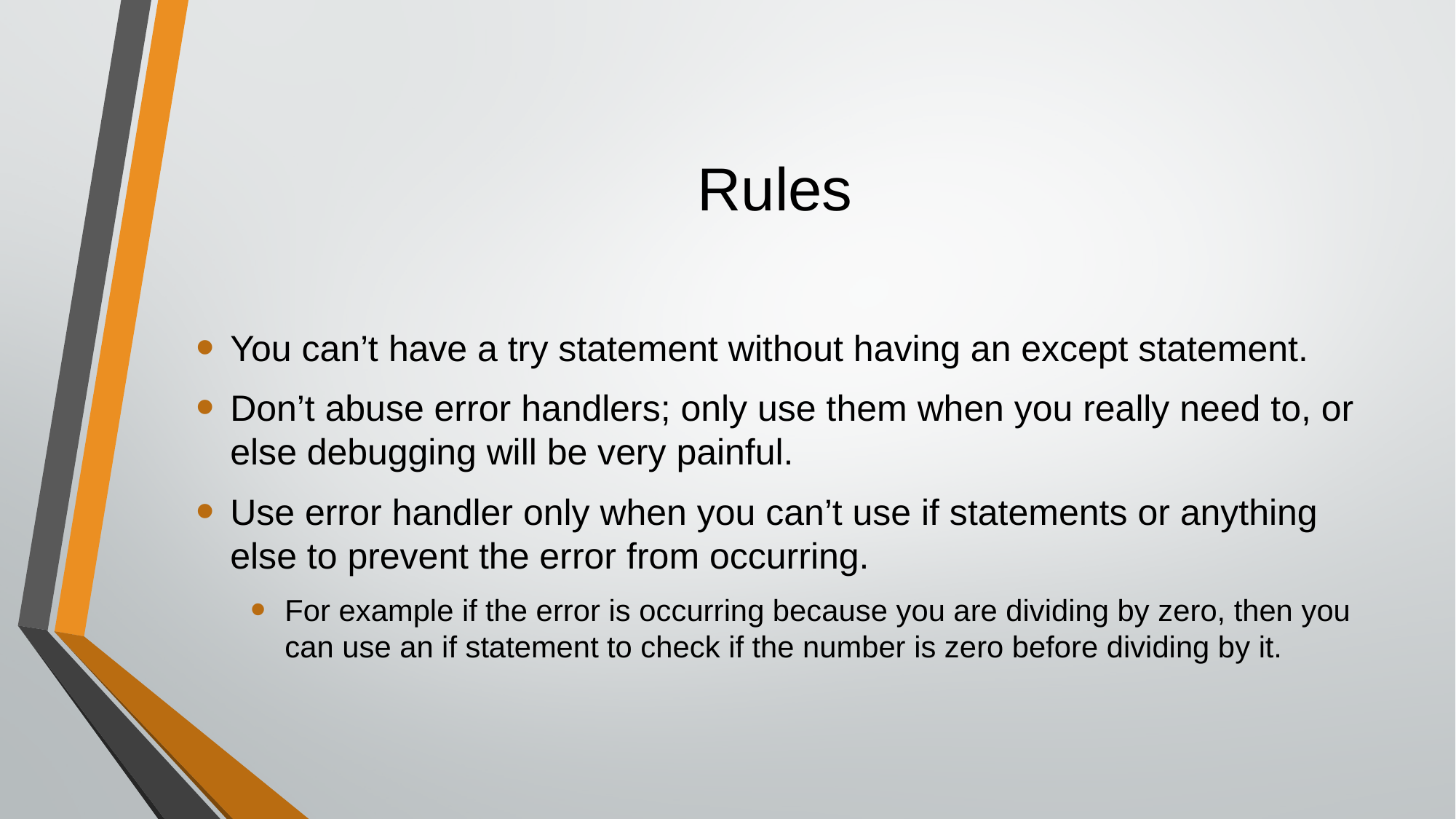

# Rules

You can’t have a try statement without having an except statement.
Don’t abuse error handlers; only use them when you really need to, or else debugging will be very painful.
Use error handler only when you can’t use if statements or anything else to prevent the error from occurring.
For example if the error is occurring because you are dividing by zero, then you can use an if statement to check if the number is zero before dividing by it.